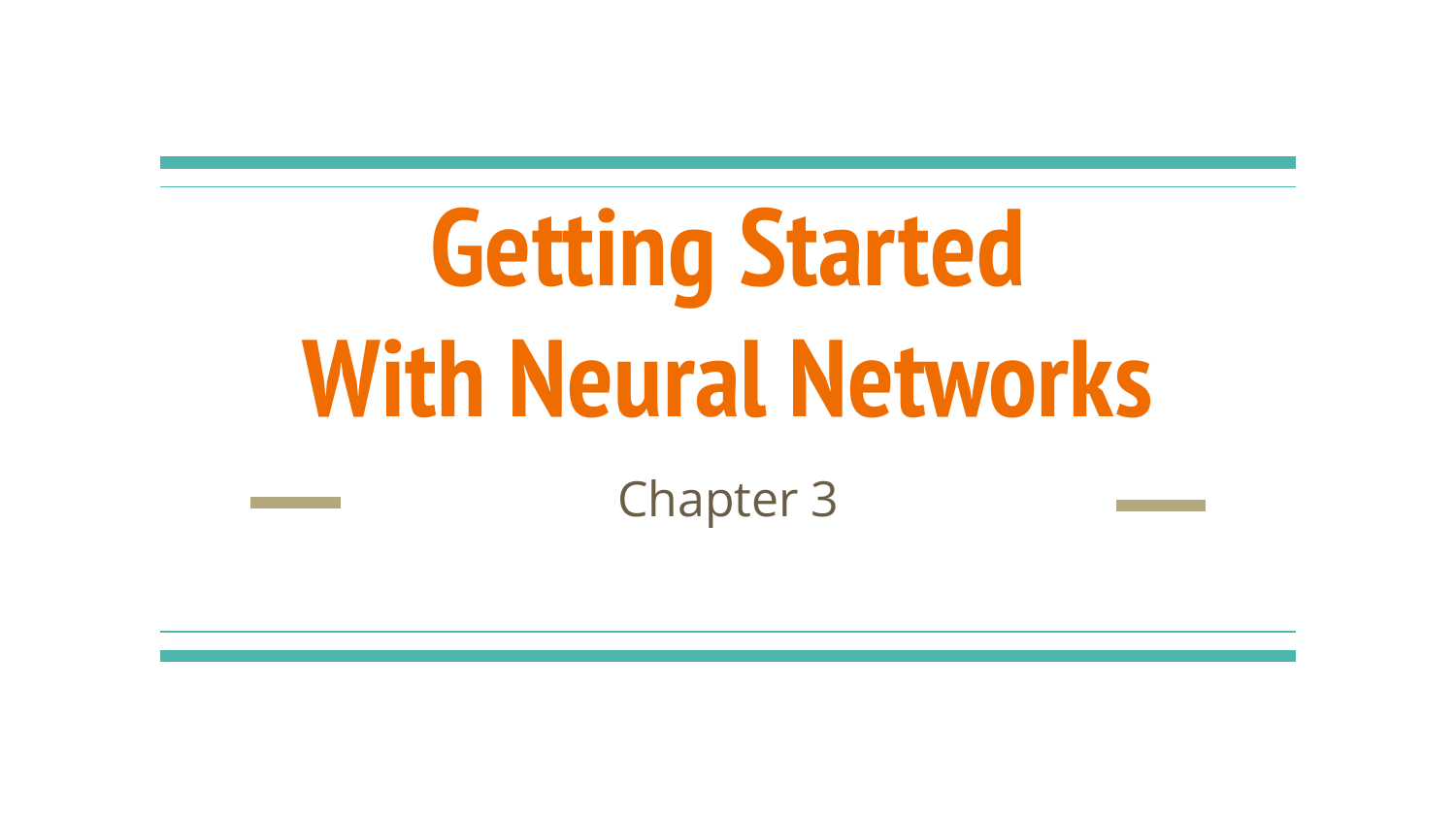

# Getting Started
With Neural Networks
Chapter 3